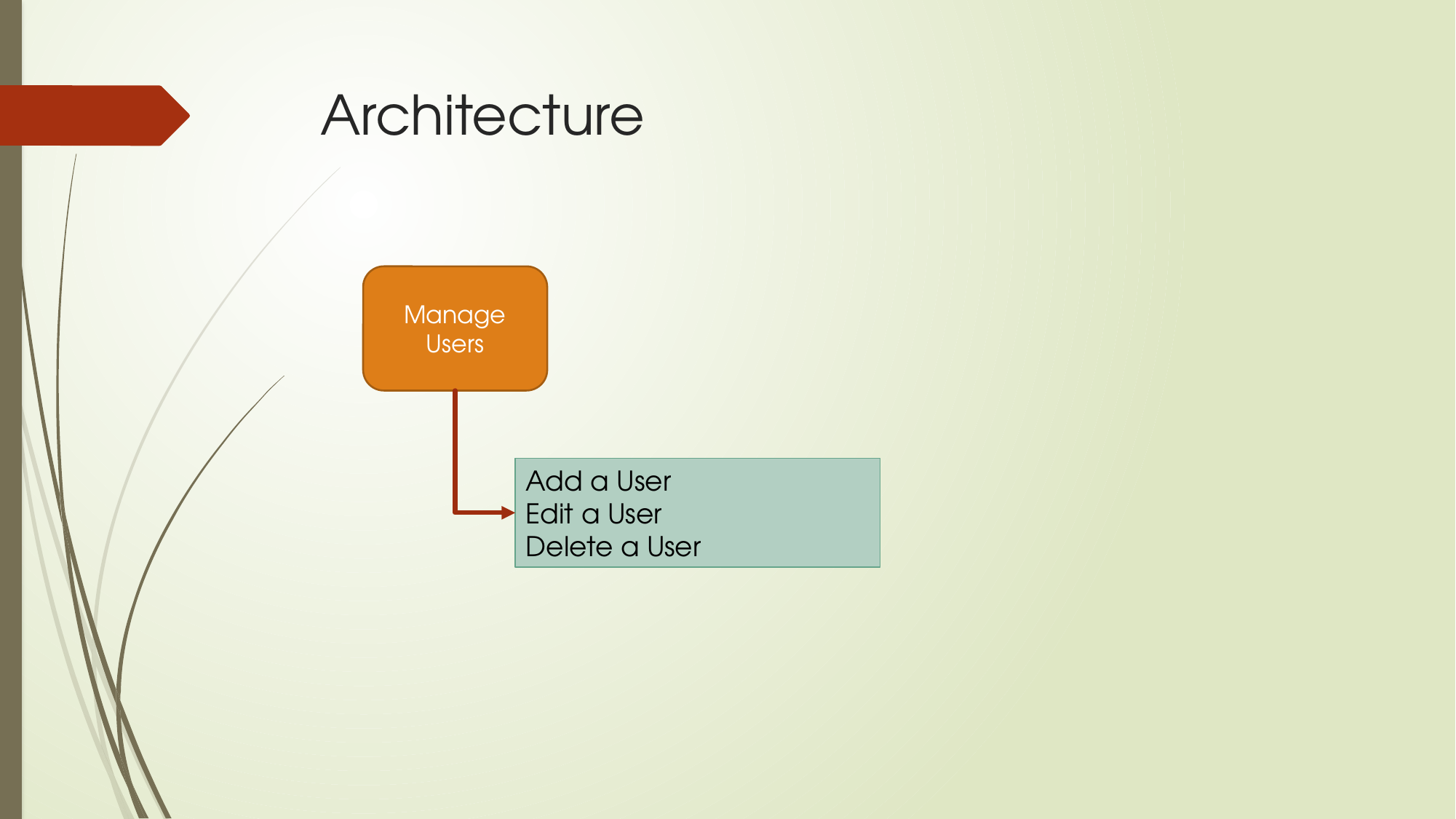

# Architecture
Manage Users
Add a User
Edit a User
Delete a User